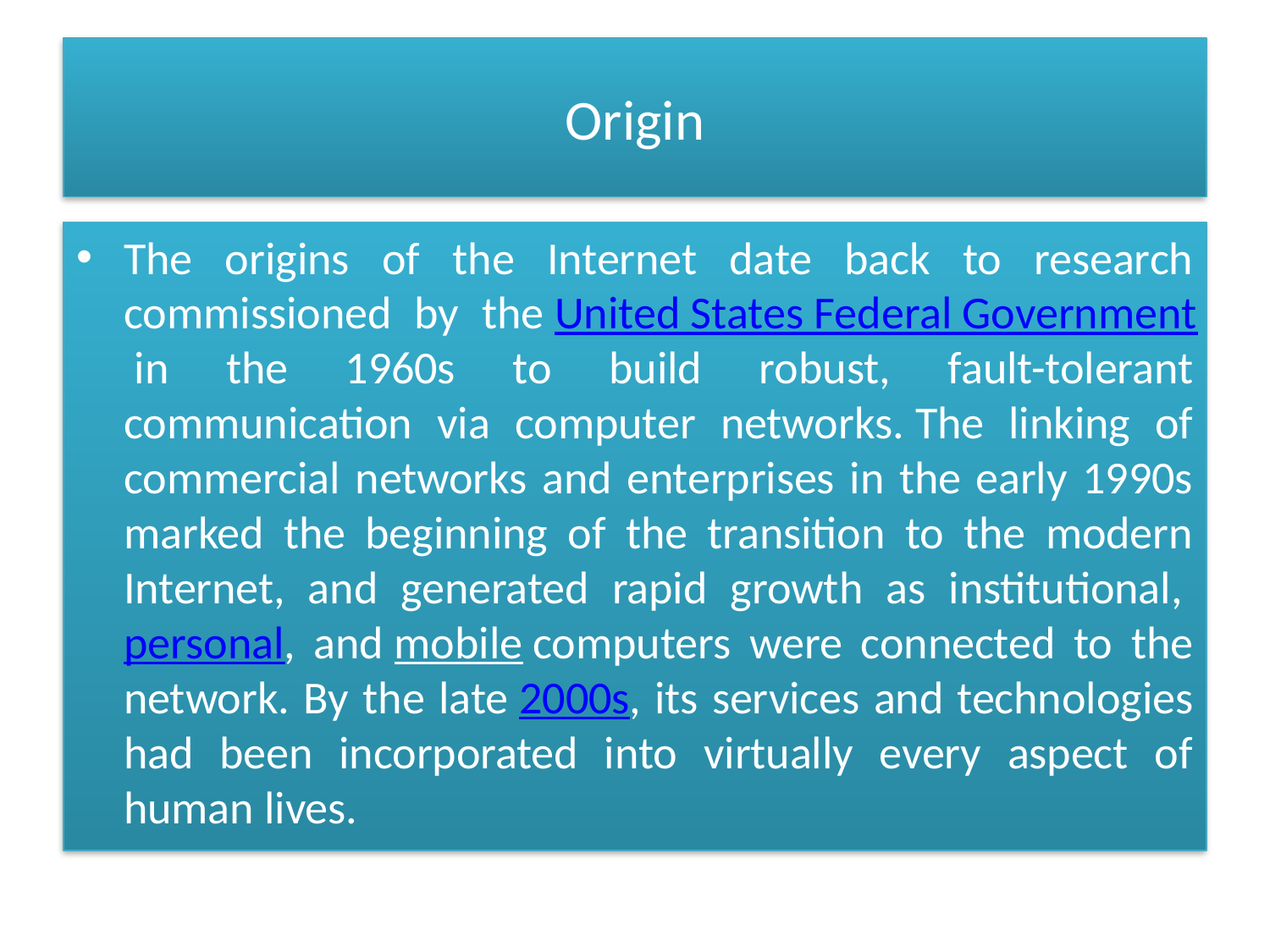

# Origin
The origins of the Internet date back to research commissioned by the United States Federal Government in the 1960s to build robust, fault-tolerant communication via computer networks. The linking of commercial networks and enterprises in the early 1990s marked the beginning of the transition to the modern Internet, and generated rapid growth as institutional, personal, and mobile computers were connected to the network. By the late 2000s, its services and technologies had been incorporated into virtually every aspect of human lives.